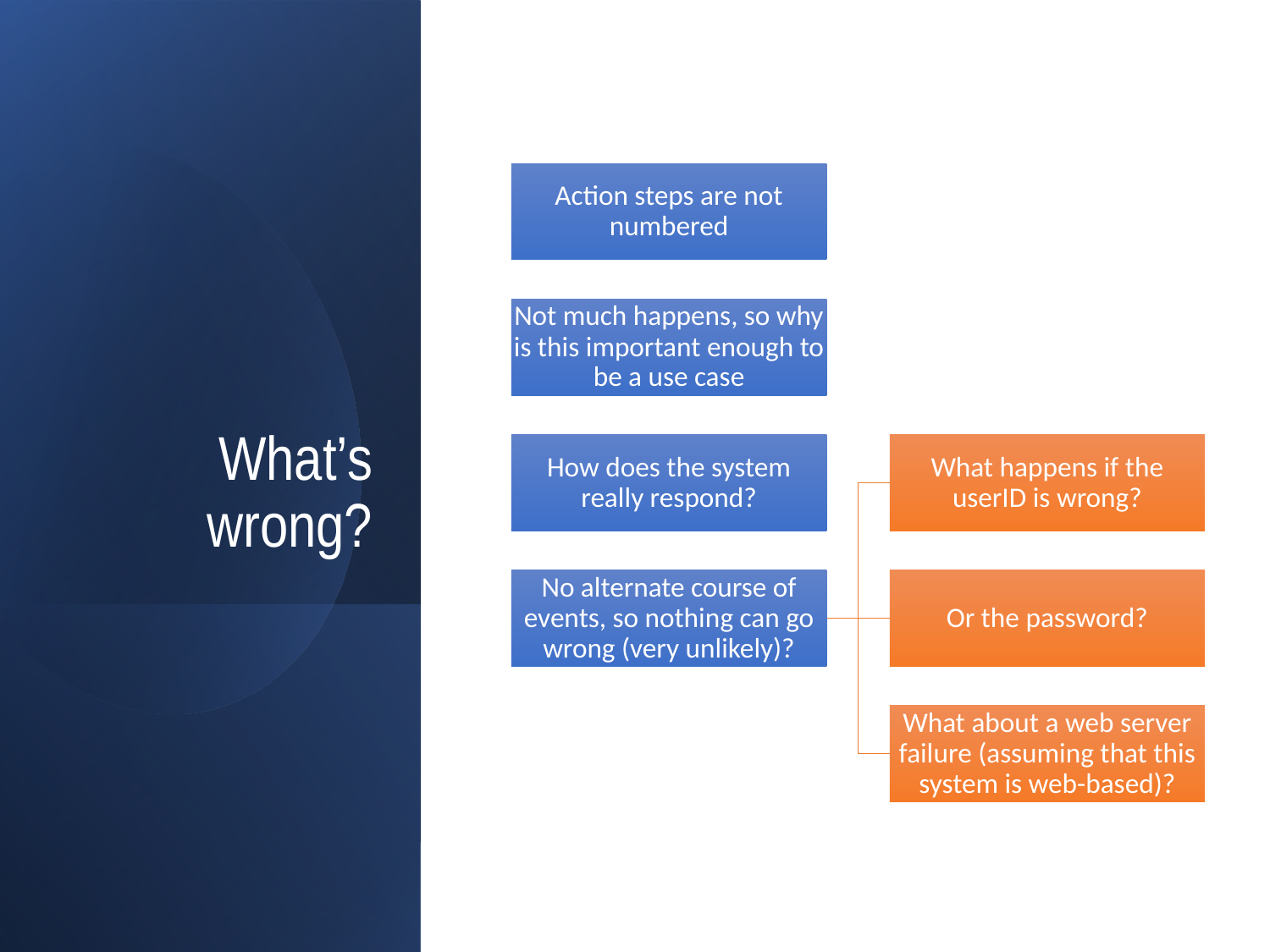

Action steps are not numbered
Not much happens, so why is this important enough to be a use case
How does the system really respond?
No alternate course of events, so nothing can go wrong (very unlikely)?
What happens if the userID is wrong?
Or the password?
What about a web server failure (assuming that this system is web-based)?

# What’s wrong?